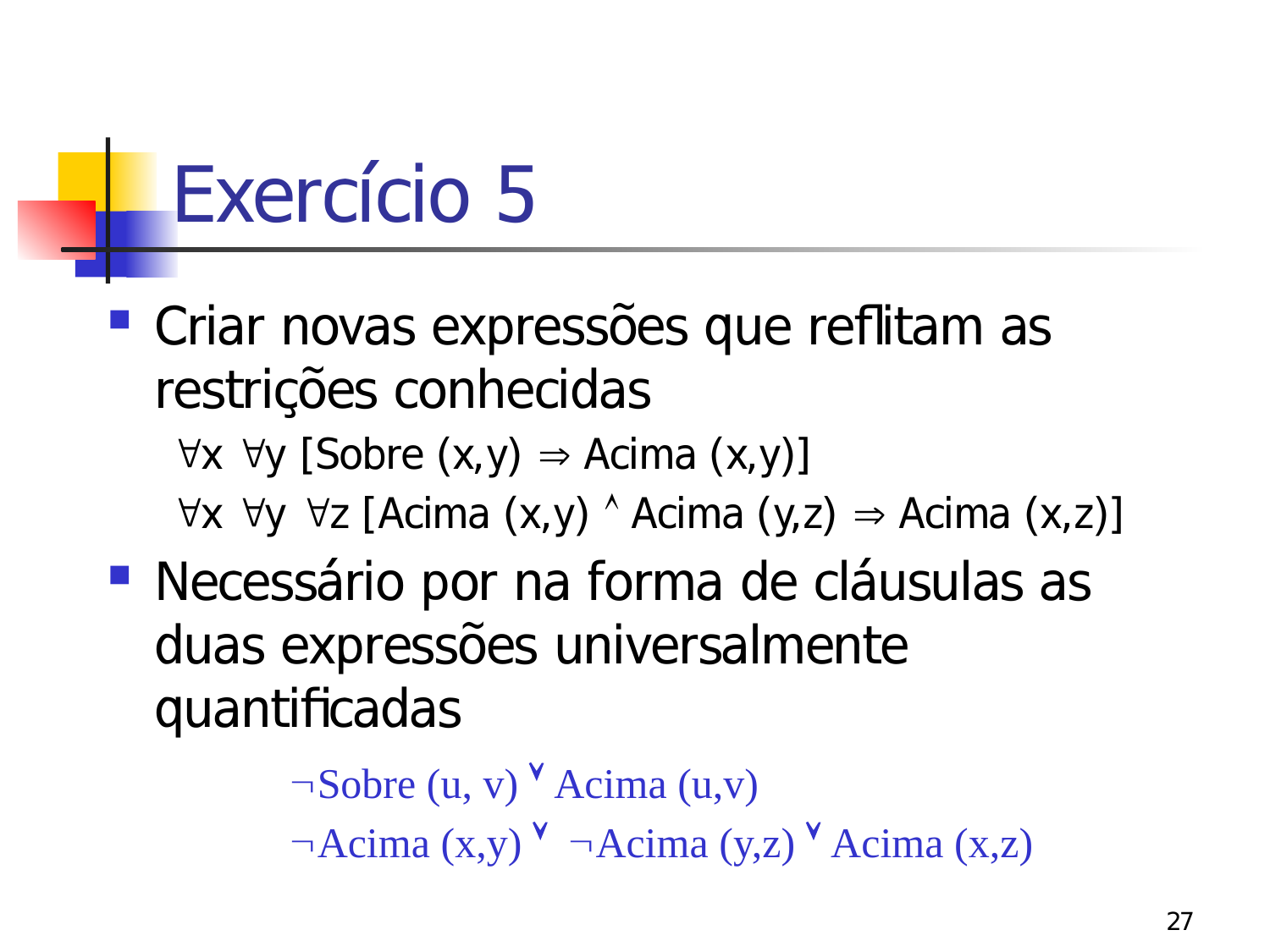

# Exercício 5
Criar novas expressões que reflitam as restrições conhecidas
∀x ∀y [Sobre (x,y) ⇒ Acima (x,y)]
∀x ∀y ∀z [Acima (x,y) ∧ Acima (y,z) ⇒ Acima (x,z)]
Necessário por na forma de cláusulas as duas expressões universalmente quantificadas
¬Sobre (u, v) ∨ Acima (u,v)
¬Acima (x,y) ∨  ¬Acima (y,z) ∨ Acima (x,z)
27